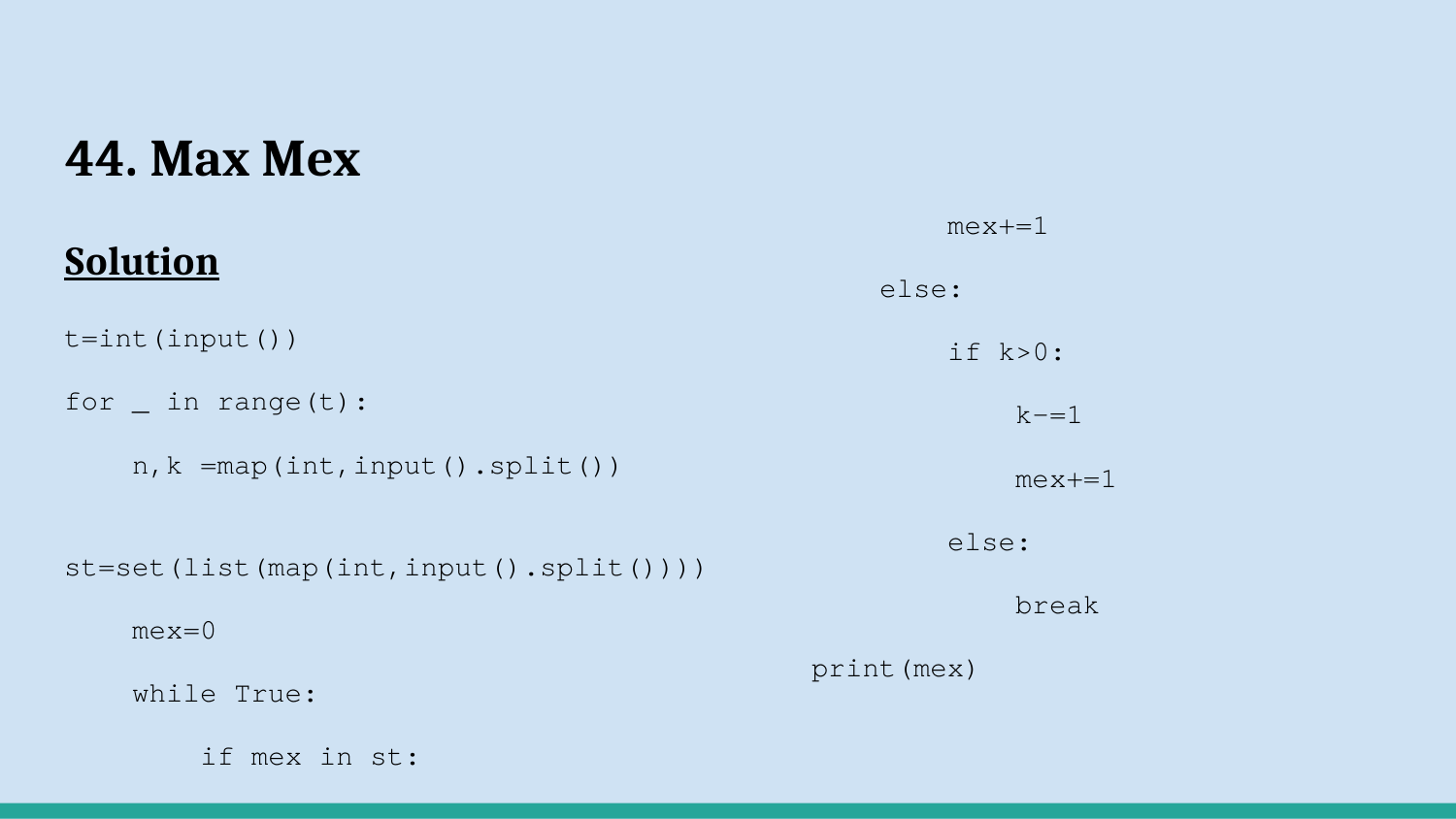

# 44. Max Mex

Solution
t=int(input())
for _ in range(t):
    n,k =map(int,input().split())
    st=set(list(map(int,input().split())))
    mex=0
    while True:
        if mex in st:

            mex+=1
        else:
            if k>0:
                k-=1
                mex+=1
            else:
                break
    print(mex)